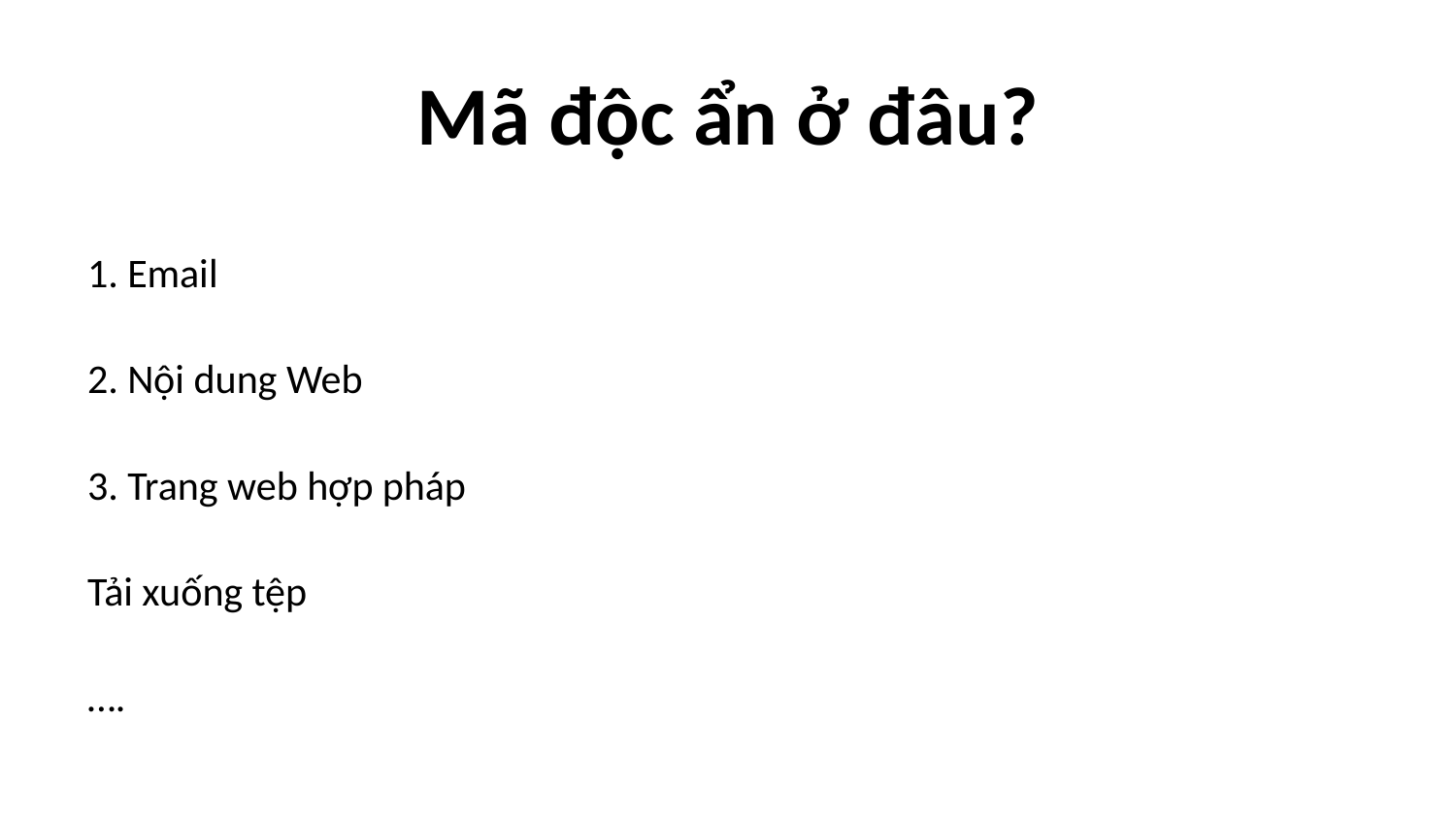

# Mã độc ẩn ở đâu?
1. Email
2. Nội dung Web
3. Trang web hợp pháp
Tải xuống tệp
….